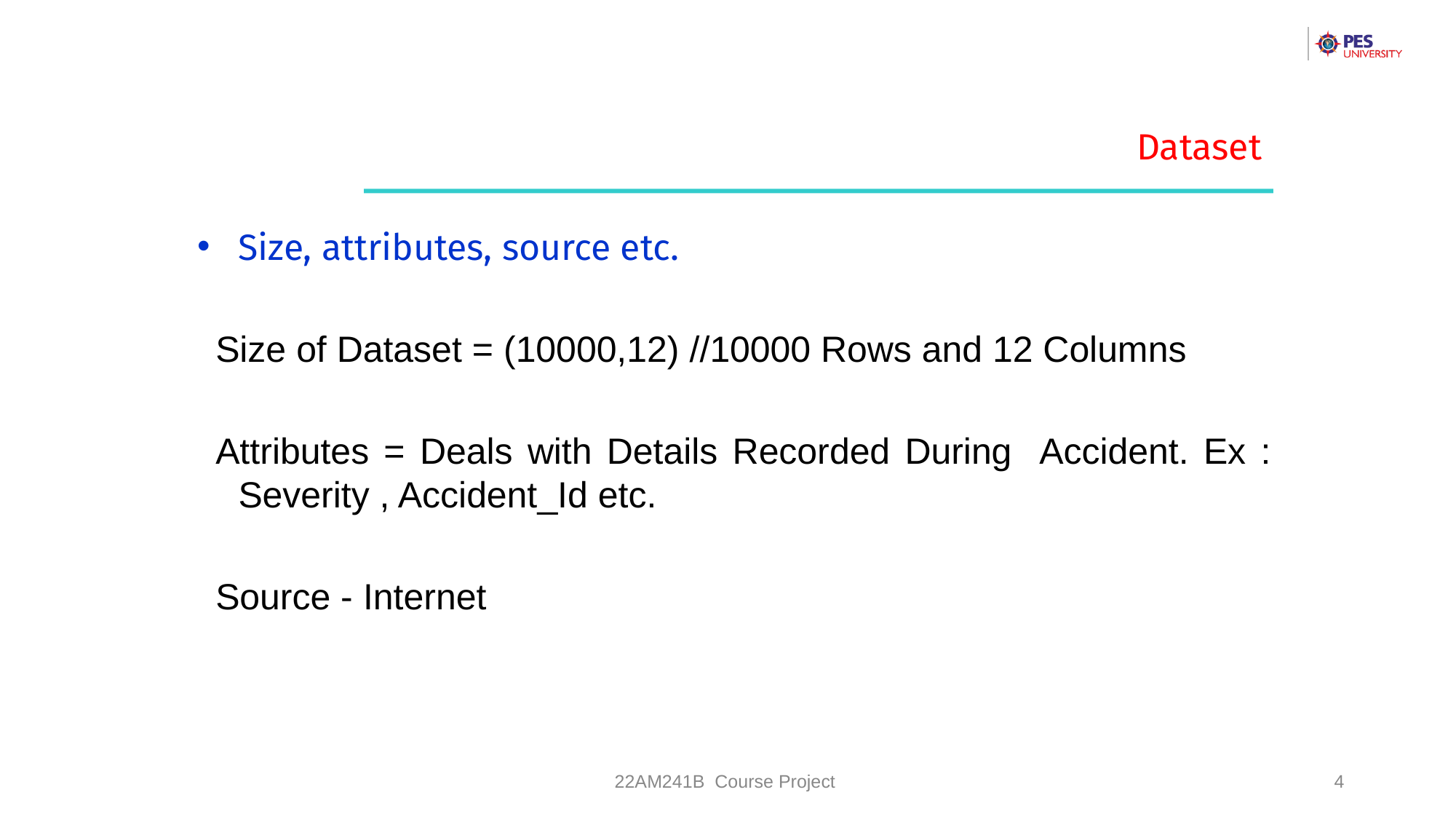

Dataset

Size, attributes, source etc.

Size of Dataset = (10000,12) //10000 Rows and 12 Columns

Attributes = Deals with Details Recorded During  Accident. Ex : Severity , Accident_Id etc.

Source - Internet

22AM241B  Course Project
4